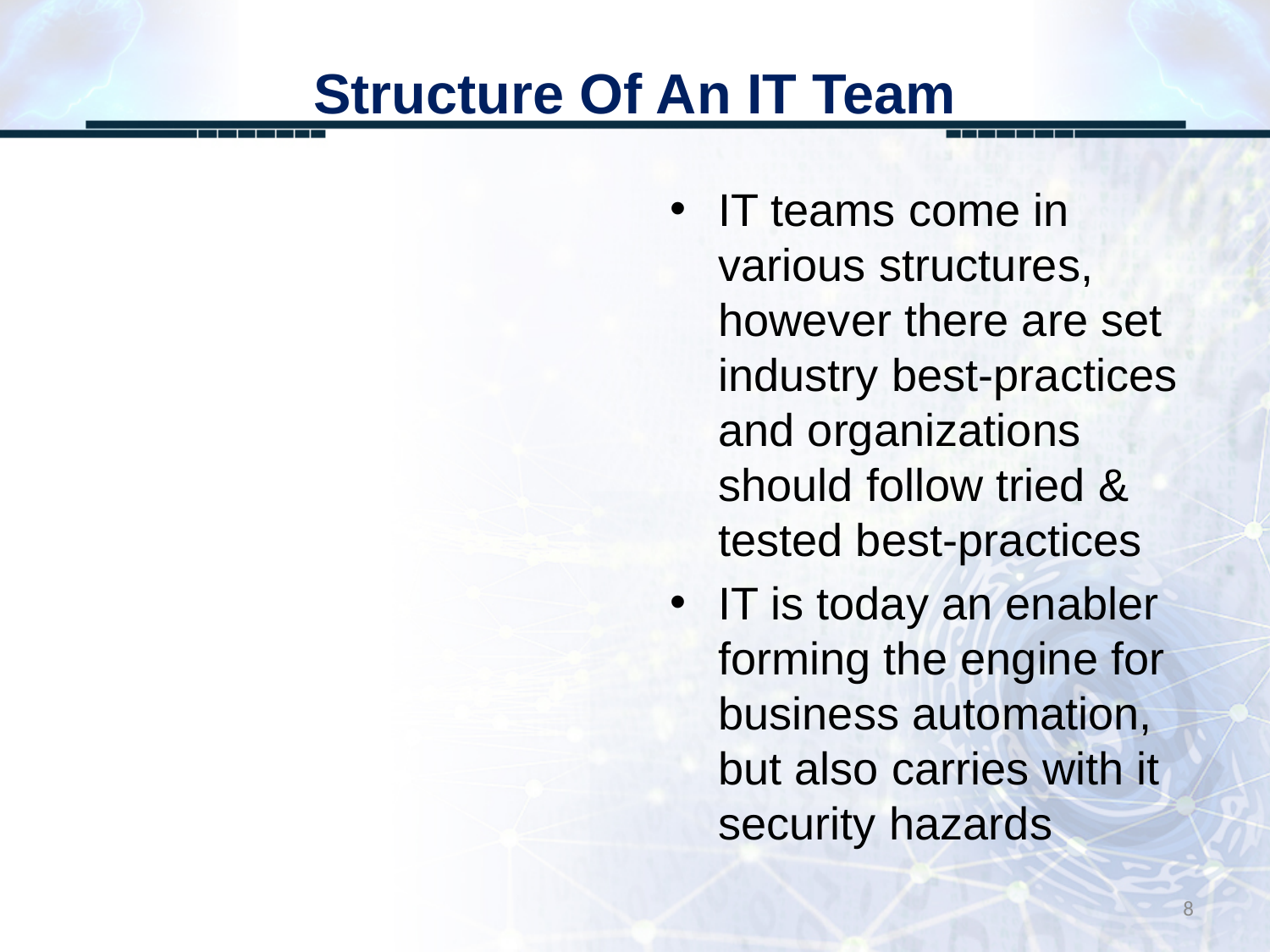

# Structure Of An IT Team
IT teams come in various structures, however there are set industry best-practices and organizations should follow tried & tested best-practices
IT is today an enabler forming the engine for business automation, but also carries with it security hazards
8